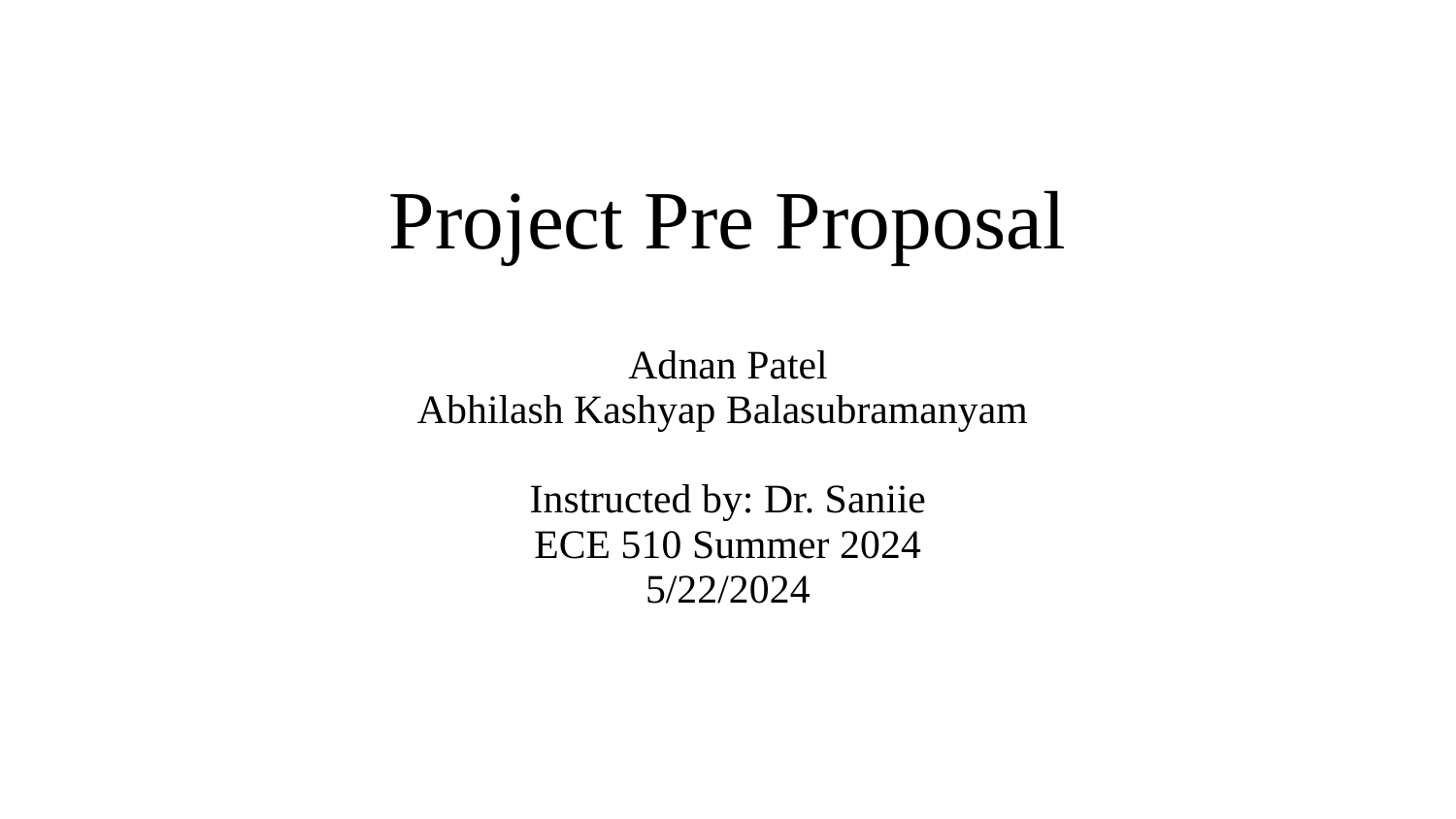

# Project Pre Proposal
Adnan Patel
Abhilash Kashyap Balasubramanyam

Instructed by: Dr. Saniie
ECE 510 Summer 2024
5/22/2024